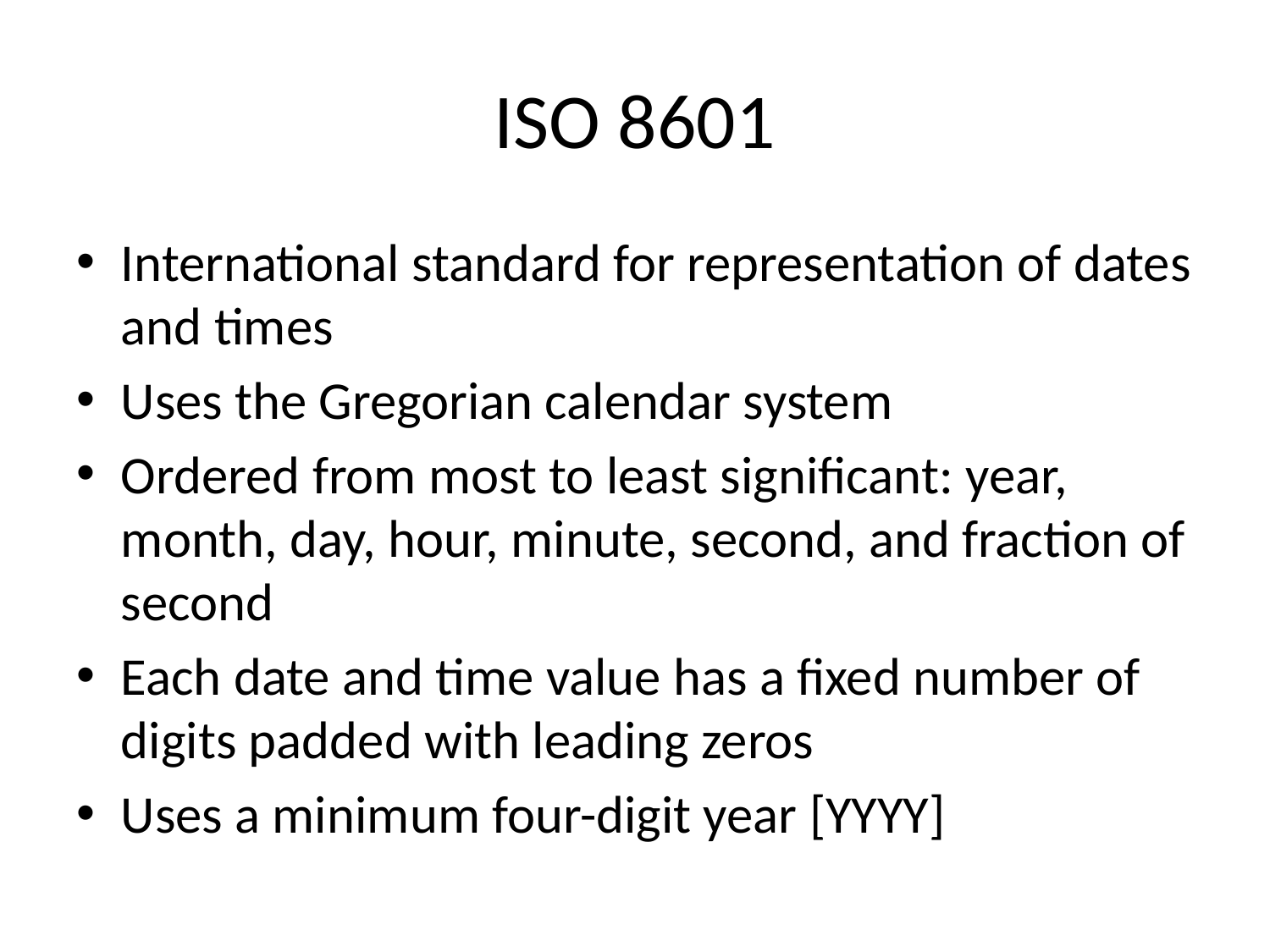

# ISO 8601
International standard for representation of dates and times
Uses the Gregorian calendar system
Ordered from most to least significant: year, month, day, hour, minute, second, and fraction of second
Each date and time value has a fixed number of digits padded with leading zeros
Uses a minimum four-digit year [YYYY]